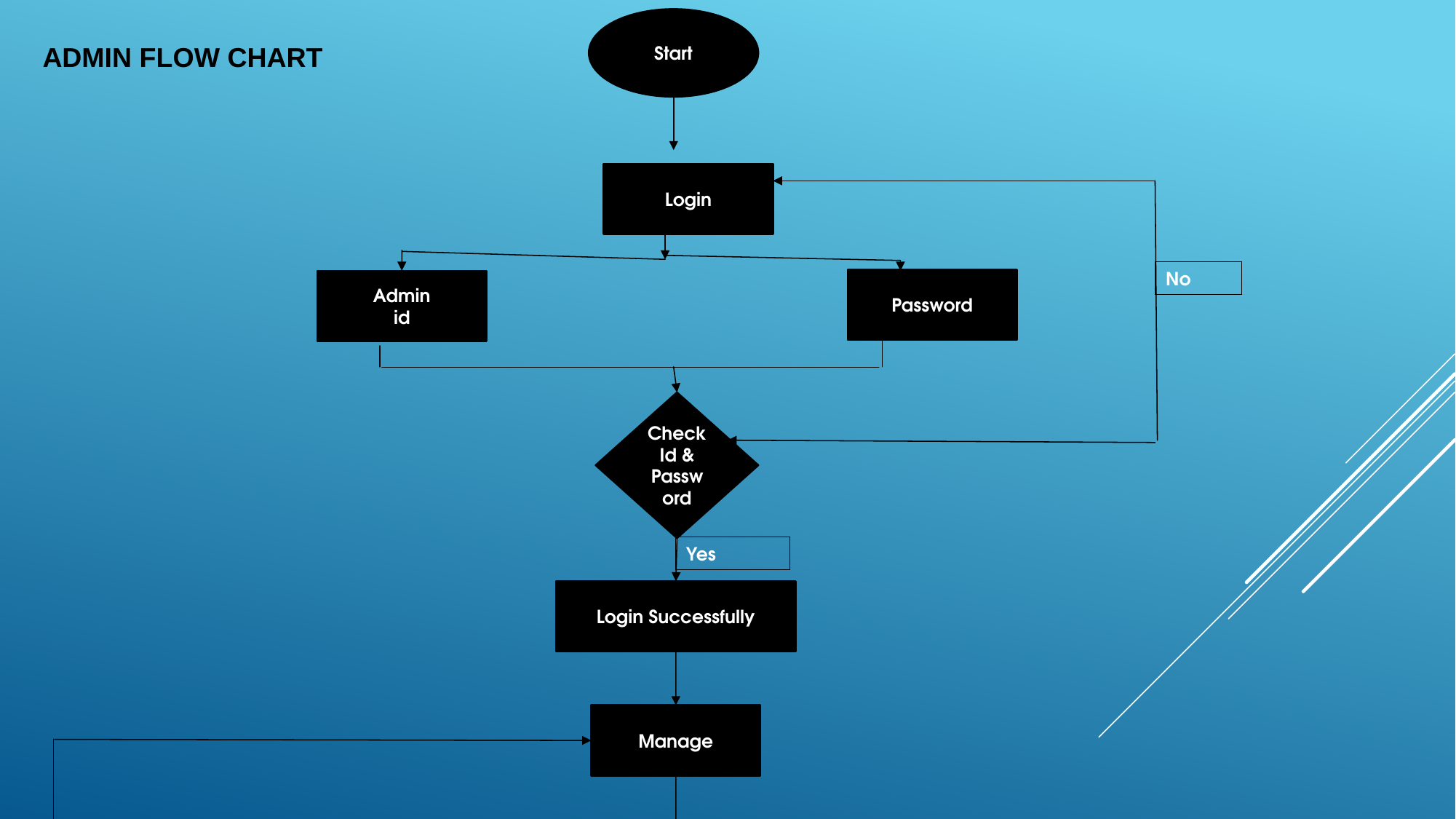

Start
ADMIN FLOW CHART
Login
No
Password
Admin
id
Check
Id &
Password
Yes
Login Successfully
Manage